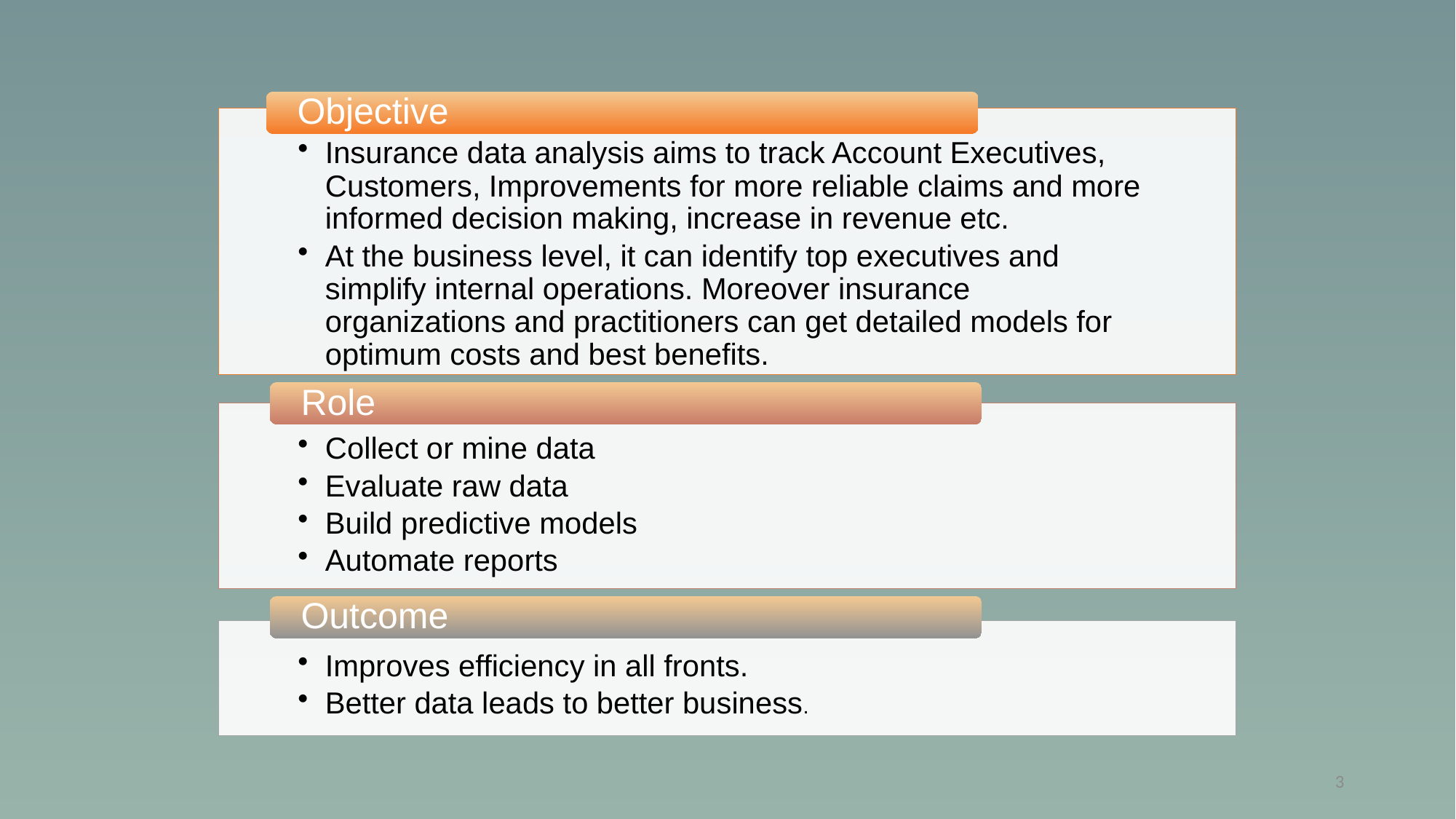

Insurance data analysis aims to track Account Executives, Customers, Improvements for more reliable claims and more informed decision making, increase in revenue etc.
At the business level, it can identify top executives and simplify internal operations. Moreover insurance organizations and practitioners can get detailed models for optimum costs and best benefits.
Objective
Collect or mine data
Evaluate raw data
Build predictive models
Automate reports
Role
Improves efficiency in all fronts.
Better data leads to better business.
Outcome
3